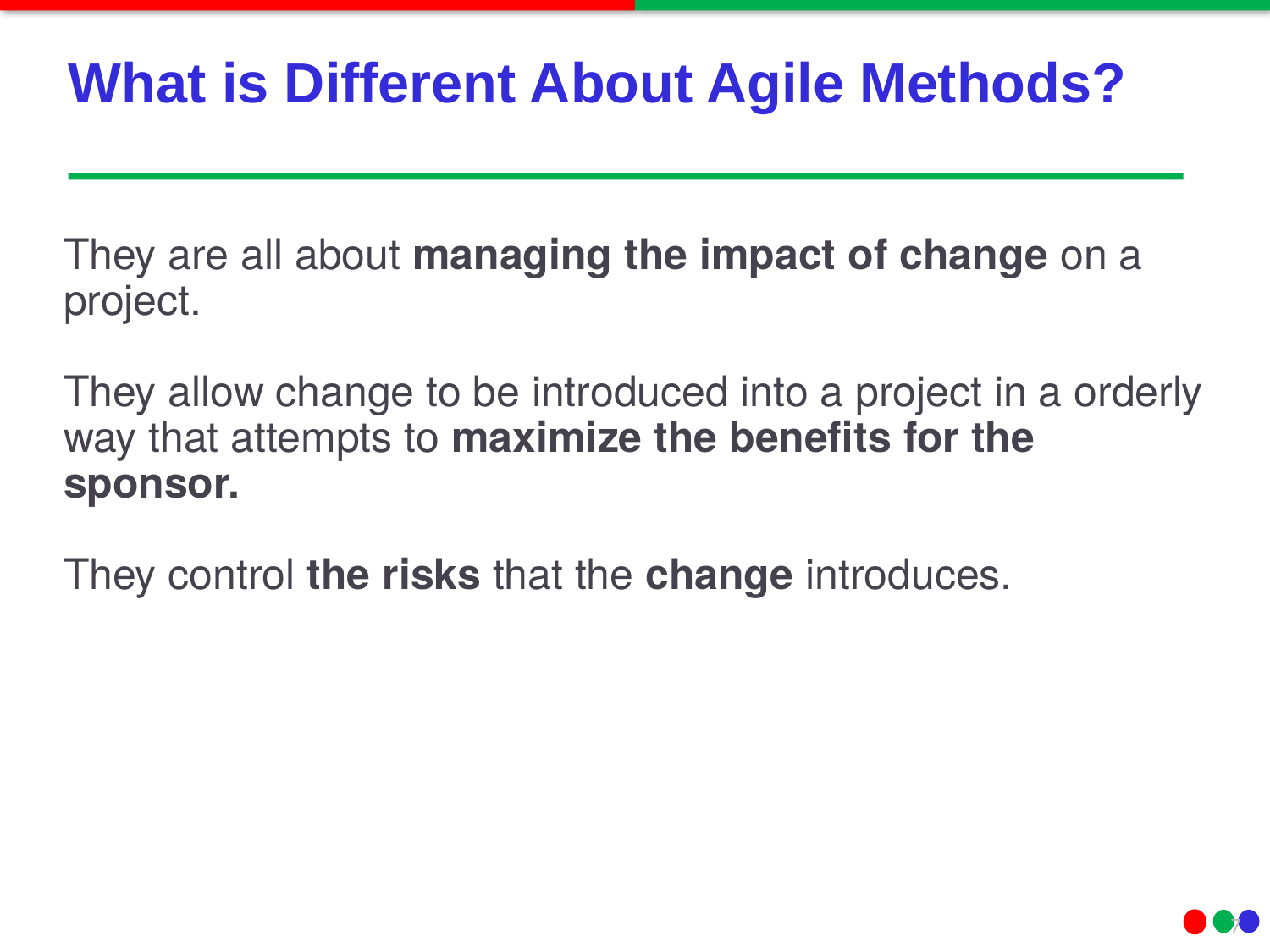

# What is Different About Agile Methods?
They are all about managing the impact of change on a project.

They allow change to be introduced into a project in a orderly way that attempts to maximize the benefits for the sponsor.

They control the risks that the change introduces.
7